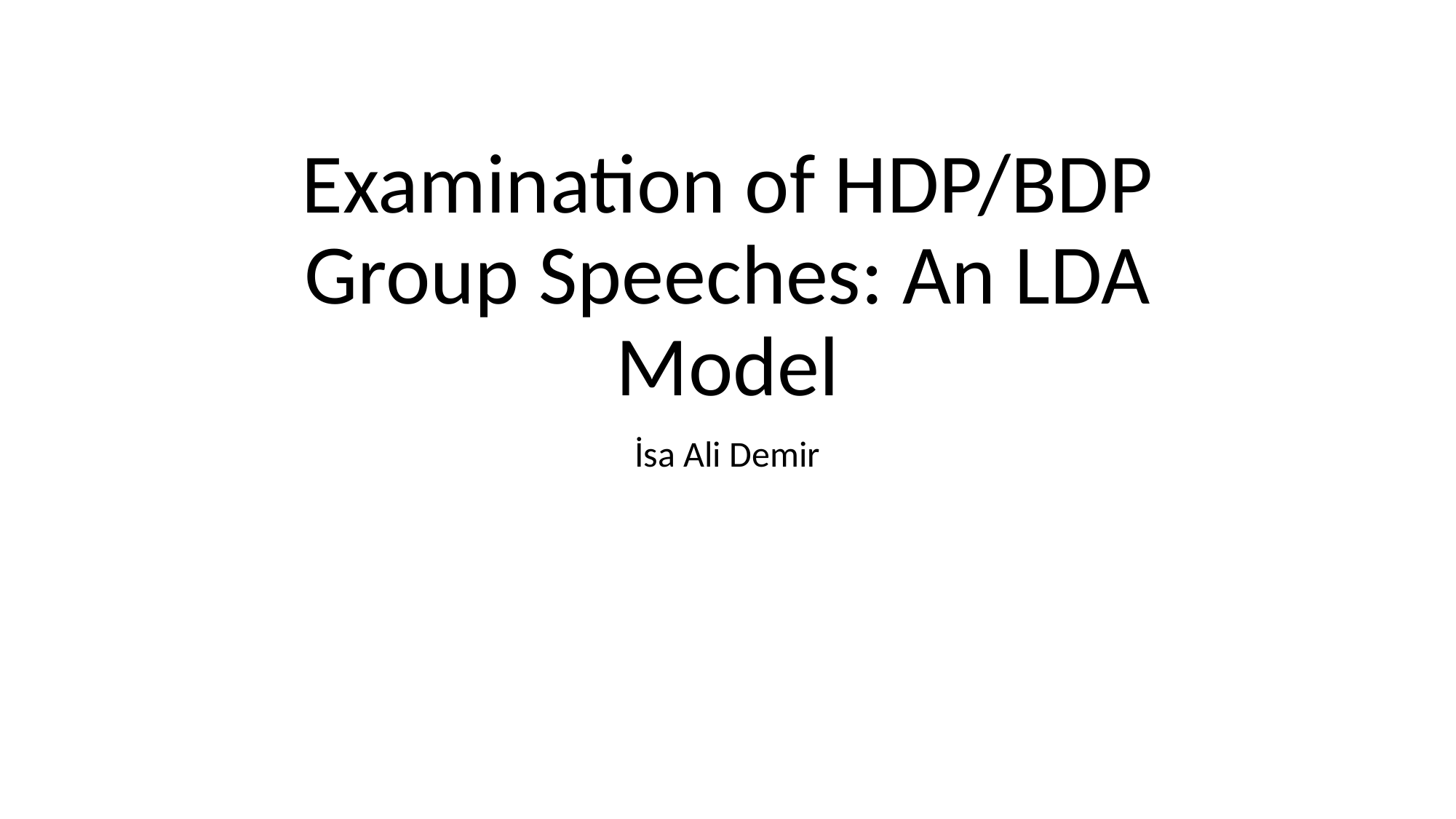

# Examination of HDP/BDP Group Speeches: An LDA Model
İsa Ali Demir